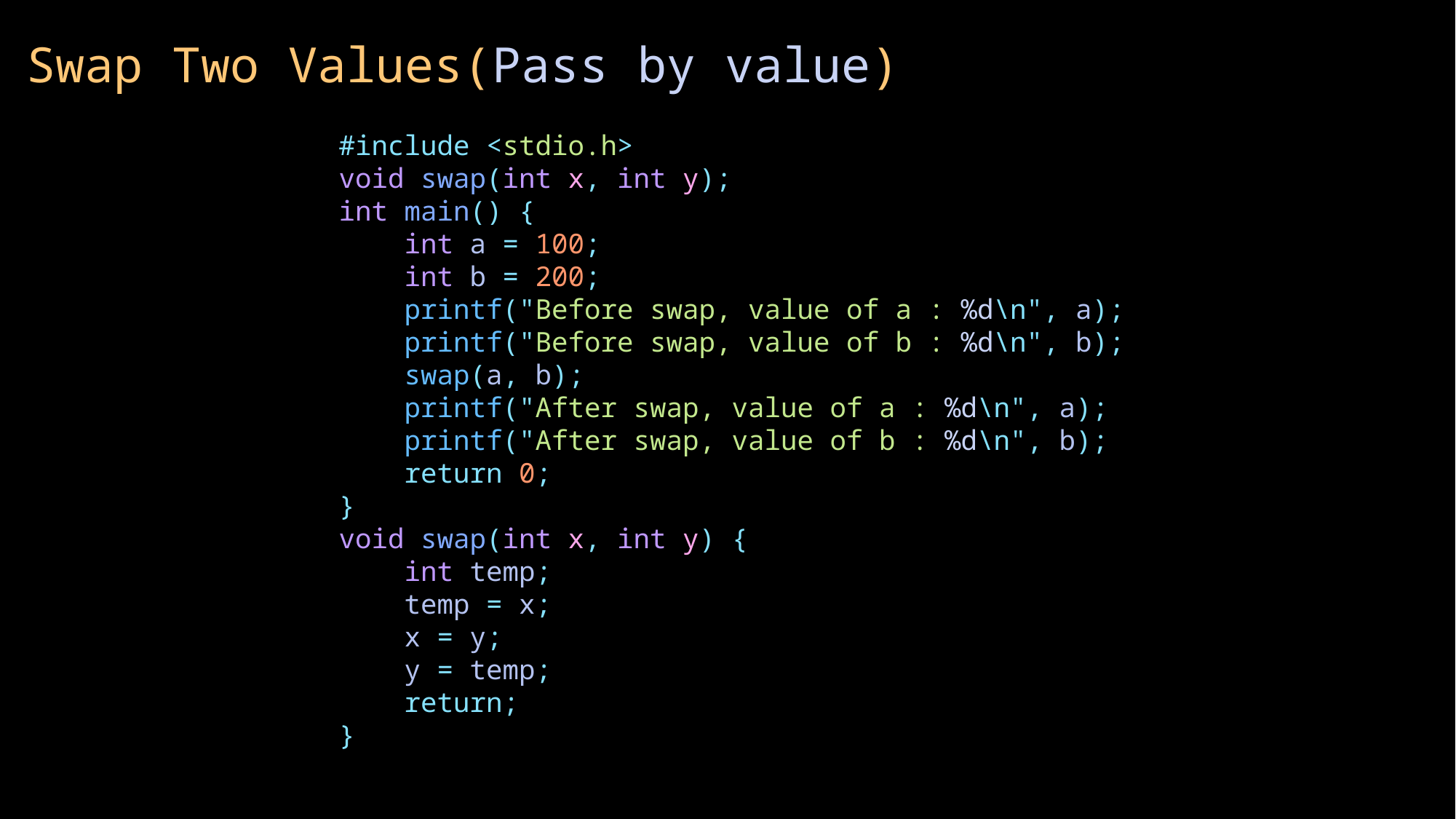

Swap Two Values(Pass by value)
#include <stdio.h>
void swap(int x, int y);
int main() {
    int a = 100;
    int b = 200;
    printf("Before swap, value of a : %d\n", a);
    printf("Before swap, value of b : %d\n", b);
    swap(a, b);
    printf("After swap, value of a : %d\n", a);
    printf("After swap, value of b : %d\n", b);
    return 0;
}
void swap(int x, int y) {
    int temp;
    temp = x;
    x = y;
    y = temp;
    return;
}